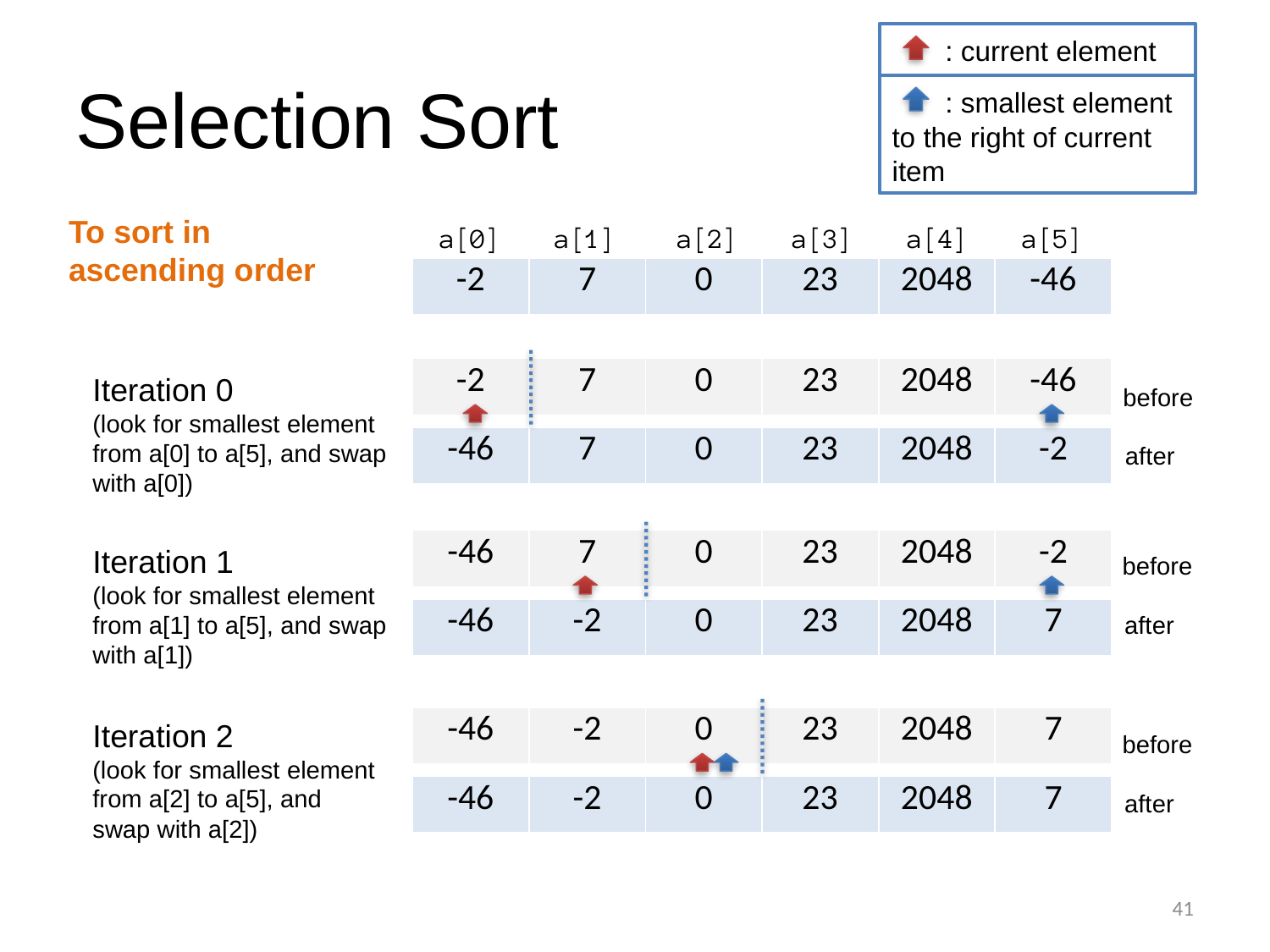

: current element

Selection Sort
      : smallest element to the right of current item

To sort in
ascending order
a[0]
a[1]
a[2]
a[3]
a[4]
a[5]
| -2 | 7 | 0 | 23 | 2048 | -46 |
| --- | --- | --- | --- | --- | --- |

| -2 | 7 | 0 | 23 | 2048 | -46 |
| --- | --- | --- | --- | --- | --- |
Iteration 0
(look for smallest element from a[0] to a[5], and swap with a[0])
before

| -46 | 7 | 0 | 23 | 2048 | -2 |
| --- | --- | --- | --- | --- | --- |
after

| -46 | 7 | 0 | 23 | 2048 | -2 |
| --- | --- | --- | --- | --- | --- |
Iteration 1
(look for smallest element from a[1] to a[5], and swap with a[1])
before

| -46 | -2 | 0 | 23 | 2048 | 7 |
| --- | --- | --- | --- | --- | --- |
after

| -46 | -2 | 0 | 23 | 2048 | 7 |
| --- | --- | --- | --- | --- | --- |
Iteration 2
(look for smallest element from a[2] to a[5], and swap with a[2])
before

| -46 | -2 | 0 | 23 | 2048 | 7 |
| --- | --- | --- | --- | --- | --- |
after
41